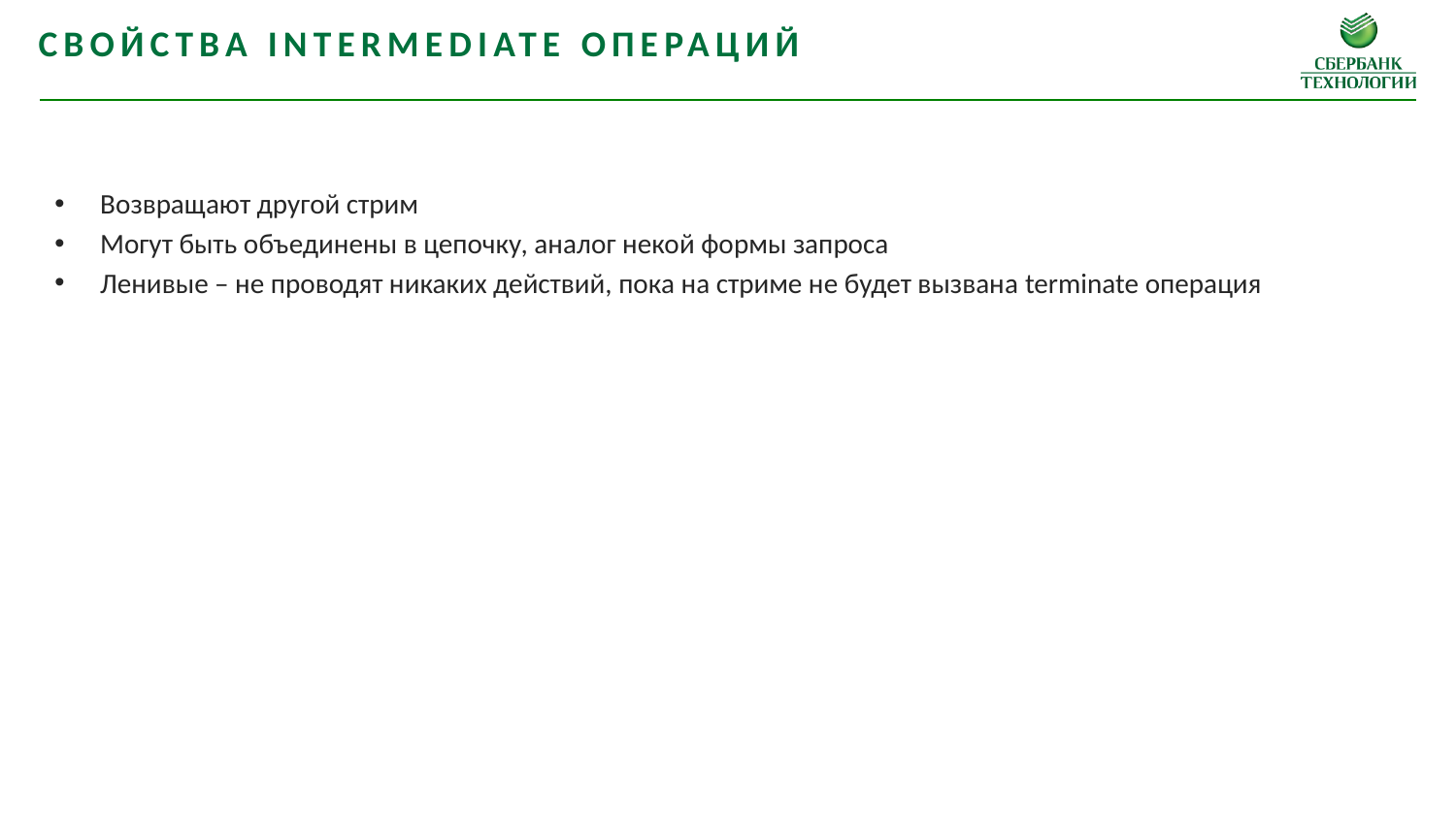

Свойства intermediate операций
Возвращают другой стрим
Могут быть объединены в цепочку, аналог некой формы запроса
Ленивые – не проводят никаких действий, пока на стриме не будет вызвана terminate операция